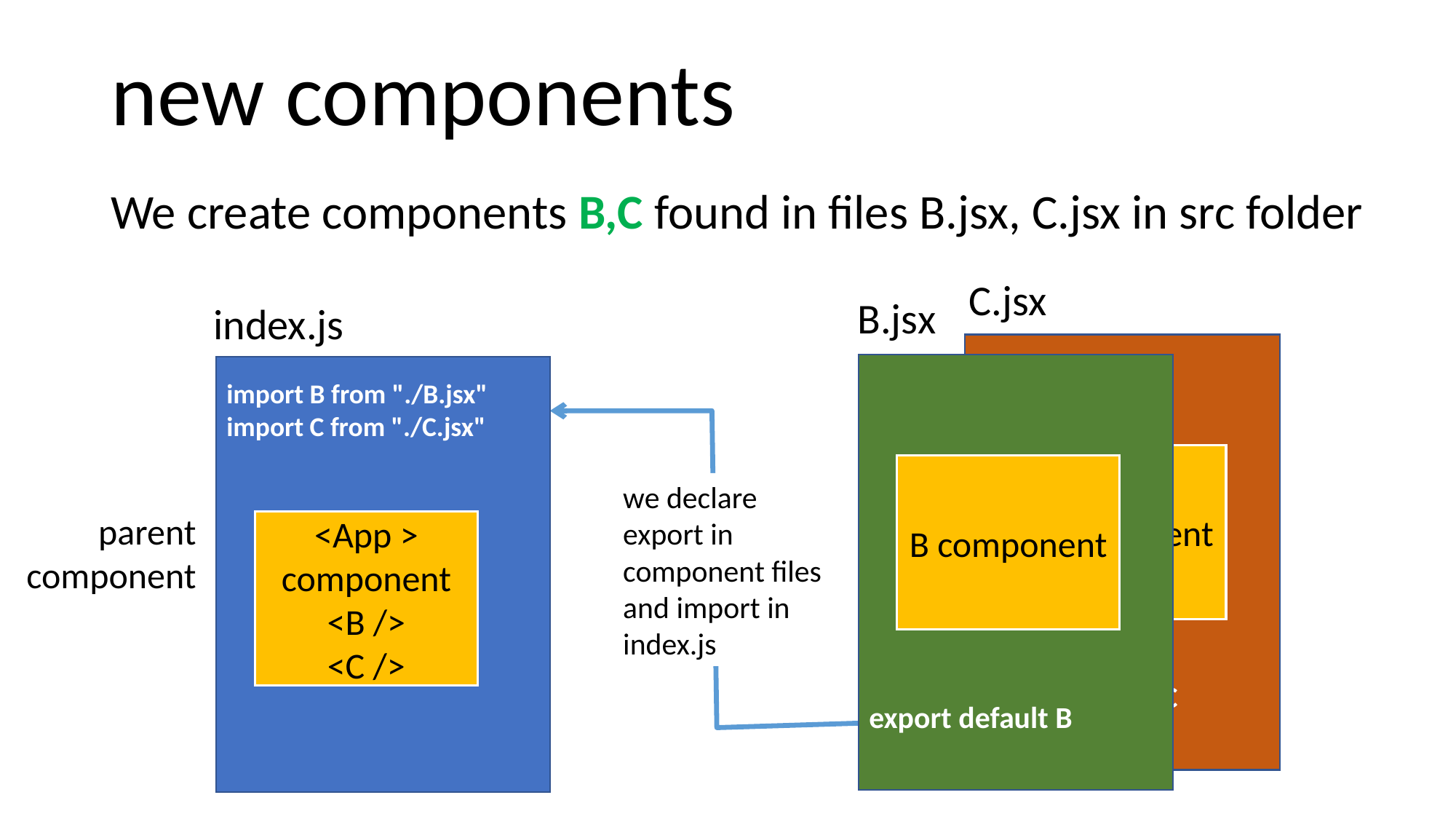

# new components
We create components B,C found in files B.jsx, C.jsx in src folder
C.jsx
B.jsx
index.js

import B from "./B.jsx"
import C from "./C.jsx"

B component
B component

we declare export in
component files
and import in index.js
<App > component
<B />
<C />
child component
export default C
export default B
parent
component